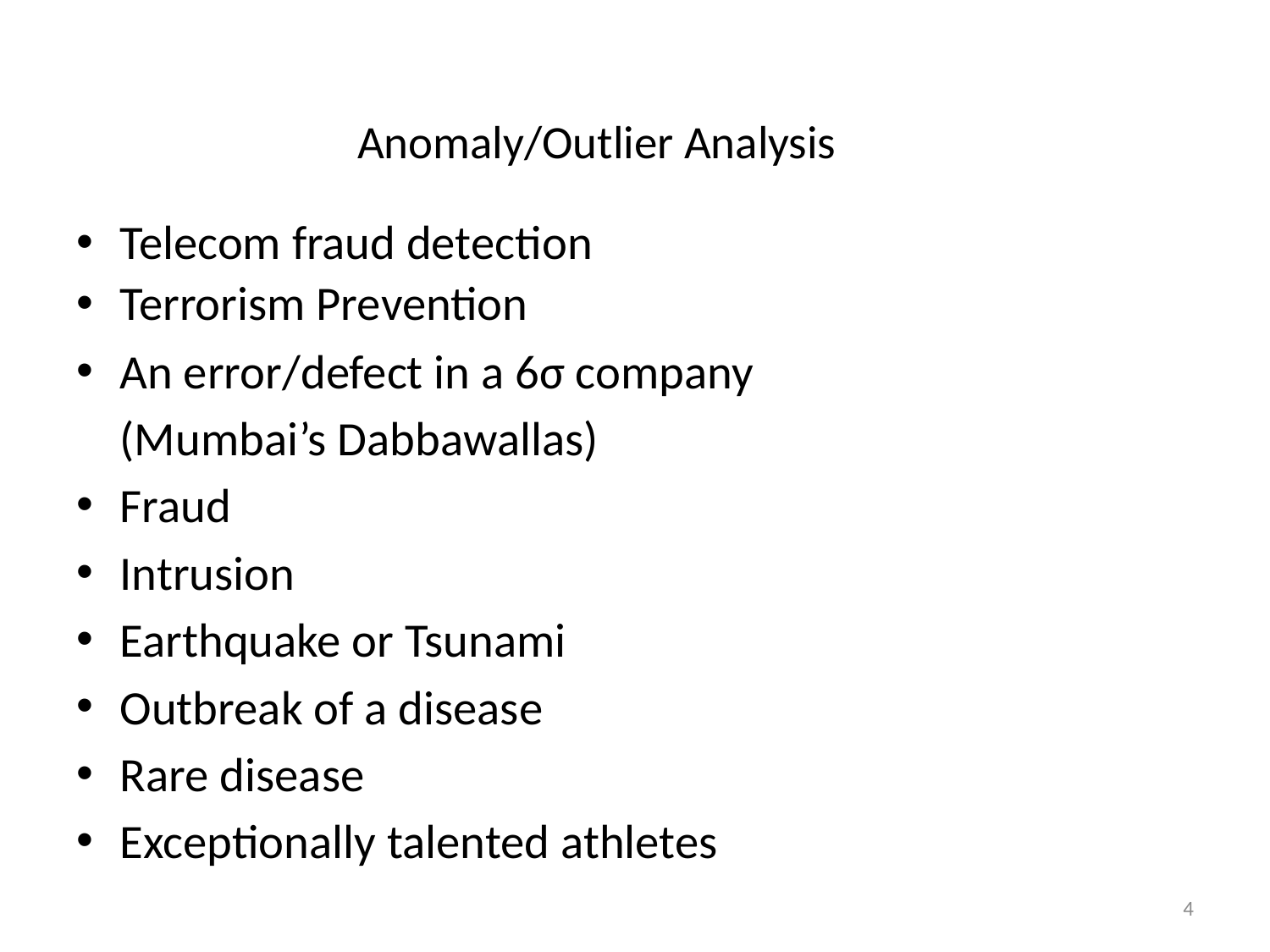

# Anomaly/Outlier Analysis
Telecom fraud detection
Terrorism Prevention
An error/defect in a 6σ company
	(Mumbai’s Dabbawallas)
Fraud
Intrusion
Earthquake or Tsunami
Outbreak of a disease
Rare disease
Exceptionally talented athletes
4